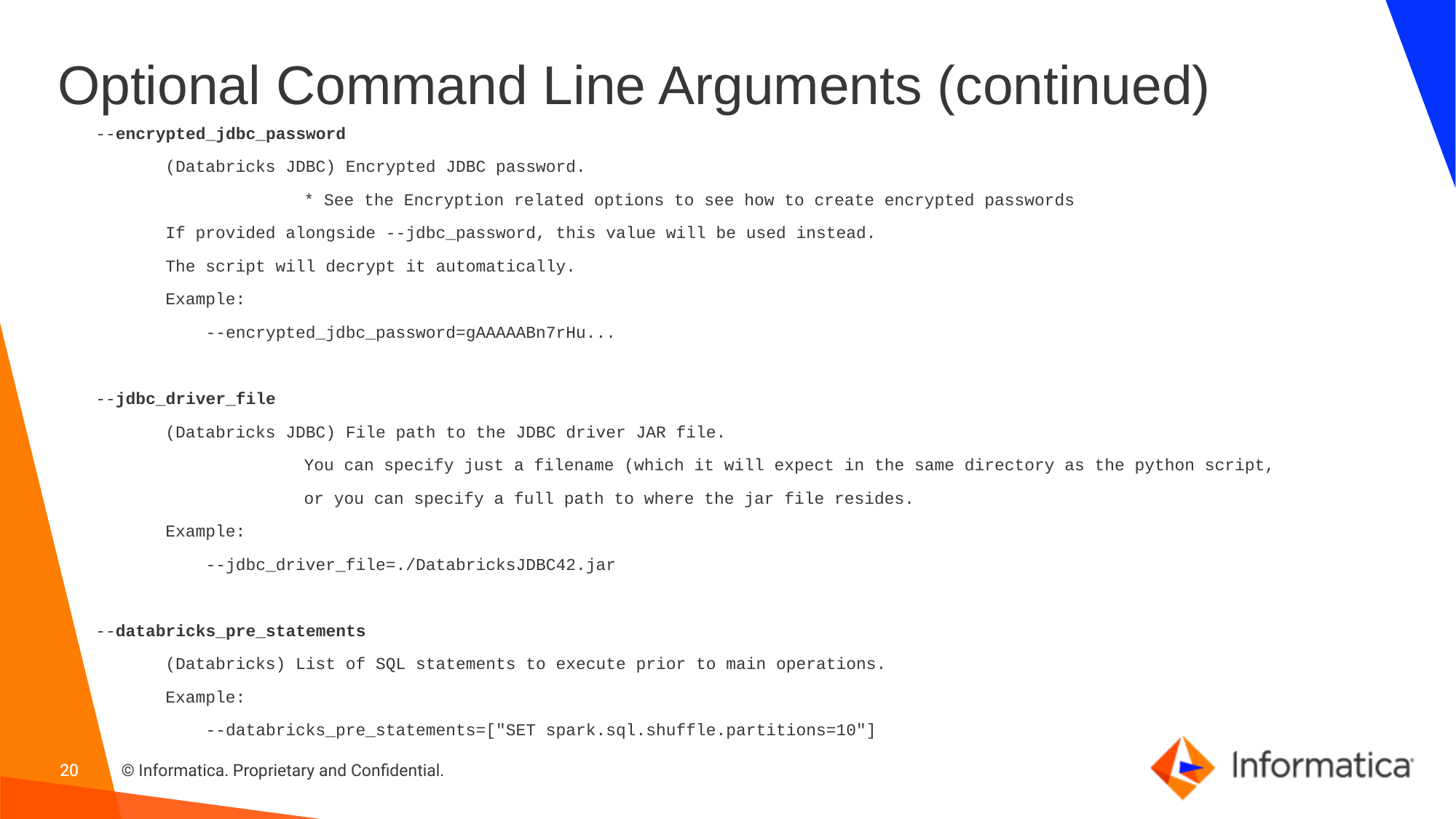

# Optional Command Line Arguments (continued)
 --encrypted_jdbc_password
        (Databricks JDBC) Encrypted JDBC password.
		* See the Encryption related options to see how to create encrypted passwords
        If provided alongside --jdbc_password, this value will be used instead.
        The script will decrypt it automatically.
        Example:
            --encrypted_jdbc_password=gAAAAABn7rHu...

 --jdbc_driver_file
        (Databricks JDBC) File path to the JDBC driver JAR file.
		You can specify just a filename (which it will expect in the same directory as the python script,
		or you can specify a full path to where the jar file resides.
        Example:
            --jdbc_driver_file=./DatabricksJDBC42.jar

 --databricks_pre_statements
        (Databricks) List of SQL statements to execute prior to main operations.
        Example:
            --databricks_pre_statements=["SET spark.sql.shuffle.partitions=10"]